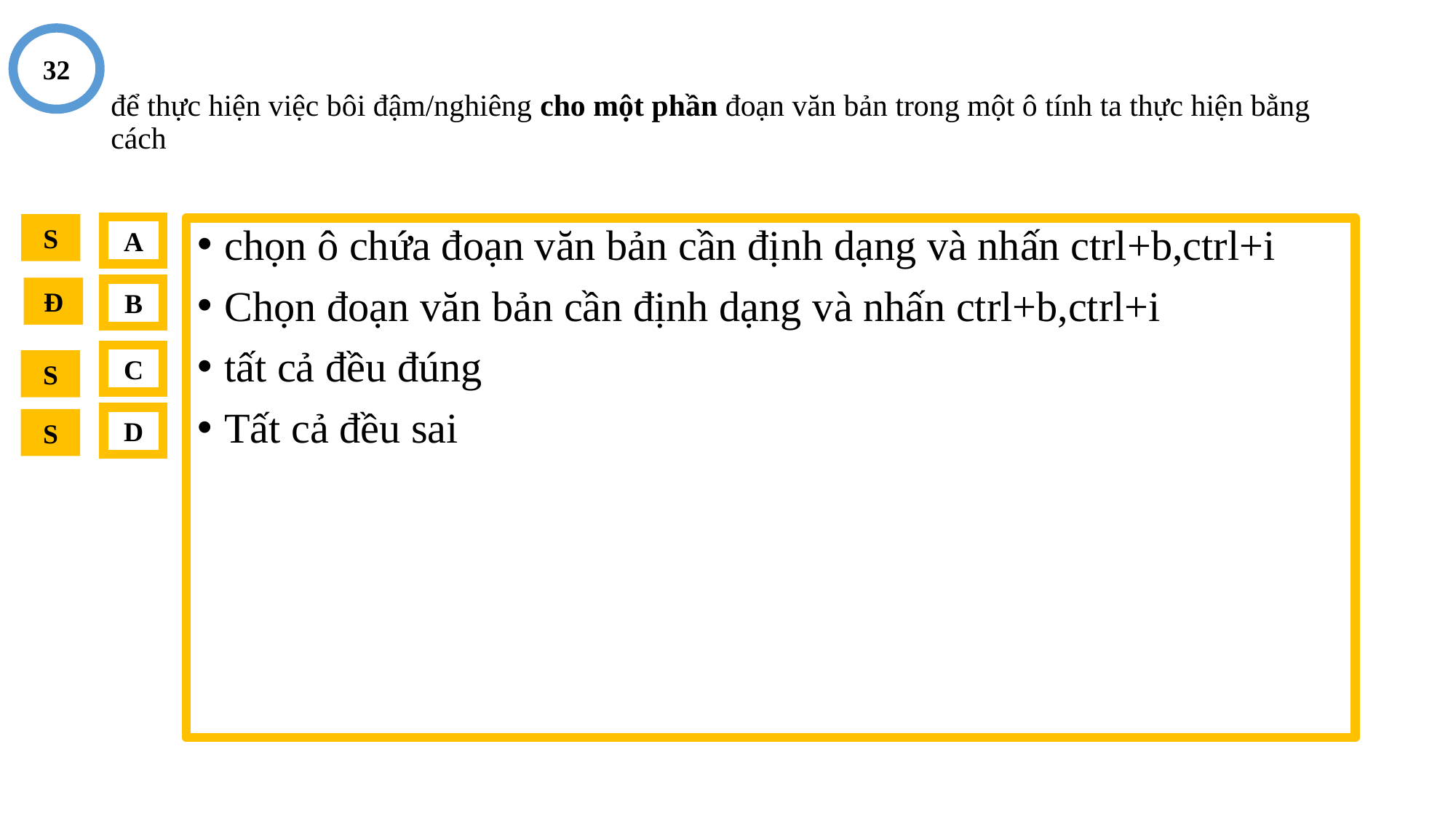

32
# để thực hiện việc bôi đậm/nghiêng cho một phần đoạn văn bản trong một ô tính ta thực hiện bằng cách
S
A
chọn ô chứa đoạn văn bản cần định dạng và nhấn ctrl+b,ctrl+i
Chọn đoạn văn bản cần định dạng và nhấn ctrl+b,ctrl+i
tất cả đều đúng
Tất cả đều sai
Đ
B
C
S
D
S